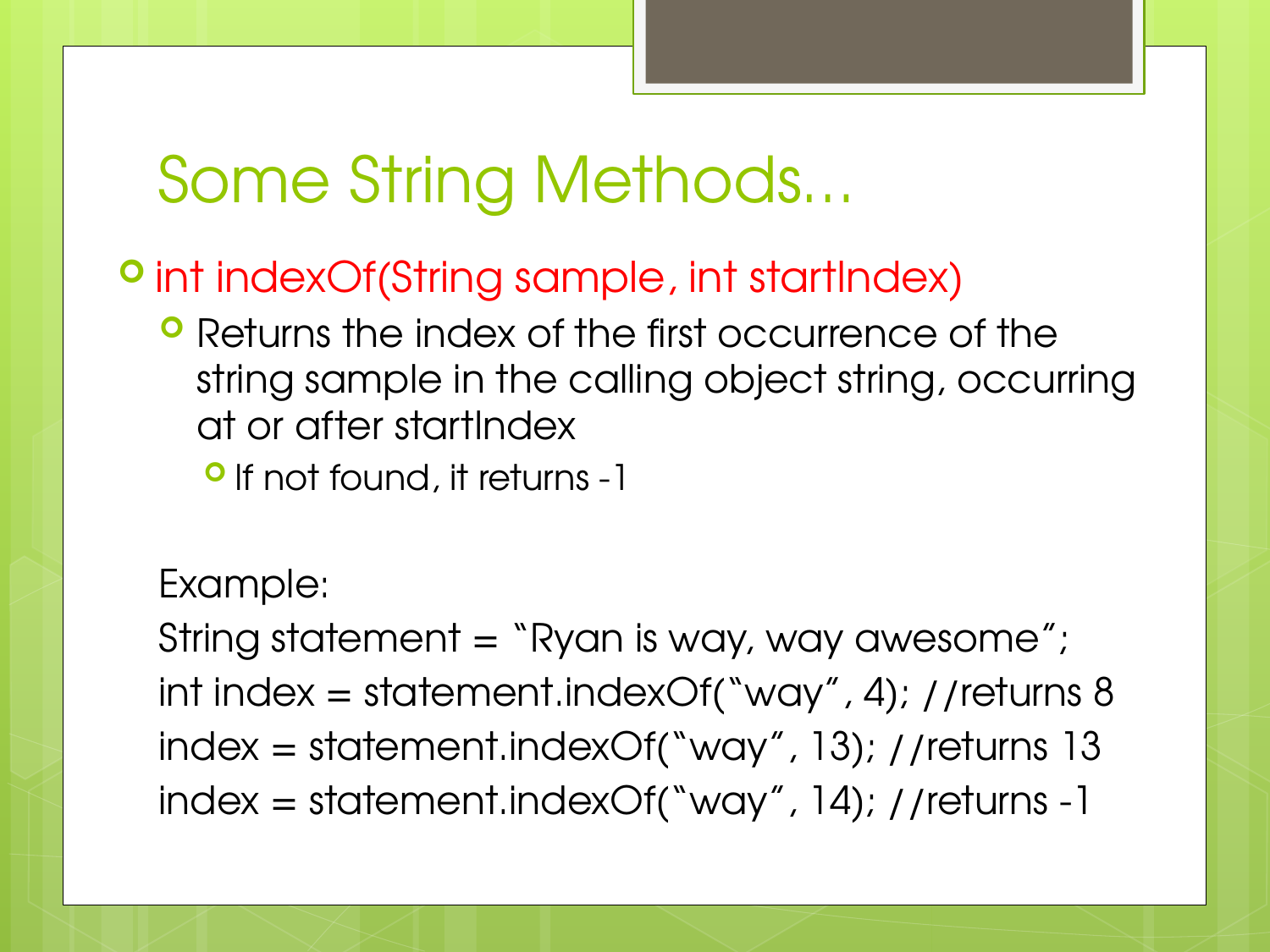

# Some String Methods…
int indexOf(String sample, int startIndex)
Returns the index of the first occurrence of the string sample in the calling object string, occurring at or after startIndex
If not found, it returns -1

Example:
String statement = “Ryan is way, way awesome”;
int index = statement.indexOf(“way”, 4); //returns 8
index = statement.indexOf(“way”, 13); //returns 13
index = statement.indexOf(“way”, 14); //returns -1